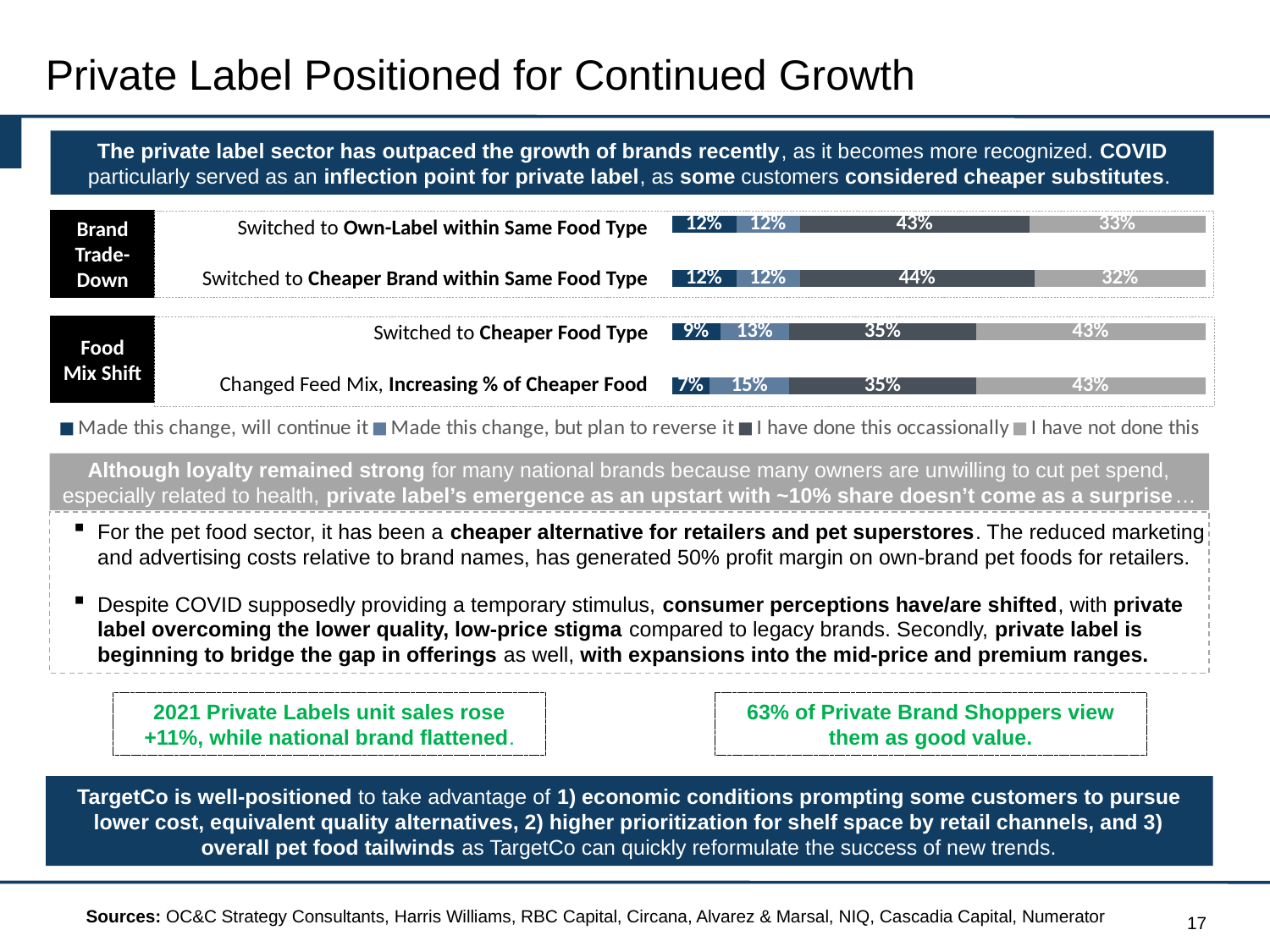

# Private Label Positioned for Continued Growth
The private label sector has outpaced the growth of brands recently, as it becomes more recognized. COVID particularly served as an inflection point for private label, as some customers considered cheaper substitutes.

### Chart

| Category | Made this change, will continue it | Made this change, but plan to reverse it | I have done this occassionally | I have not done this |
|---|---|---|---|---|
| Changed Feed Mix, Increasing % of Lower Priced Food | 0.07 | 0.15 | 0.35 | 0.43 |
| Switched to Cheaper Food Type | 0.09 | 0.13 | 0.35 | 0.43 |
| Switched to Cheaper Brand Within Same Food Type | 0.12 | 0.12 | 0.44 | 0.32 |
| Switched to Own-Label Within Same Food type | 0.12 | 0.12 | 0.43 | 0.33 |
Switched to Own-Label within Same Food Type
Brand Trade-Down

Switched to Cheaper Brand within Same Food Type
Switched to Cheaper Food Type
Food Mix Shift

Changed Feed Mix, Increasing % of Cheaper Food

### Chart

| Category | Made this change, will continue it | Made this change, but plan to reverse it | I have done this occassionally | I have not done this |
|---|---|---|---|---|
|  | None | None | None | None |
Although loyalty remained strong for many national brands because many owners are unwilling to cut pet spend, especially related to health, private label’s emergence as an upstart with ~10% share doesn’t come as a surprise…
For the pet food sector, it has been a cheaper alternative for retailers and pet superstores. The reduced marketing and advertising costs relative to brand names, has generated 50% profit margin on own-brand pet foods for retailers.
Despite COVID supposedly providing a temporary stimulus, consumer perceptions have/are shifted, with private label overcoming the lower quality, low-price stigma compared to legacy brands. Secondly, private label is beginning to bridge the gap in offerings as well, with expansions into the mid-price and premium ranges.
63% of Private Brand Shoppers view them as good value.
2021 Private Labels unit sales rose +11%, while national brand flattened.
TargetCo is well-positioned to take advantage of 1) economic conditions prompting some customers to pursue lower cost, equivalent quality alternatives, 2) higher prioritization for shelf space by retail channels, and 3) overall pet food tailwinds as TargetCo can quickly reformulate the success of new trends.
Sources: OC&C Strategy Consultants, Harris Williams, RBC Capital, Circana, Alvarez & Marsal, NIQ, Cascadia Capital, Numerator
17